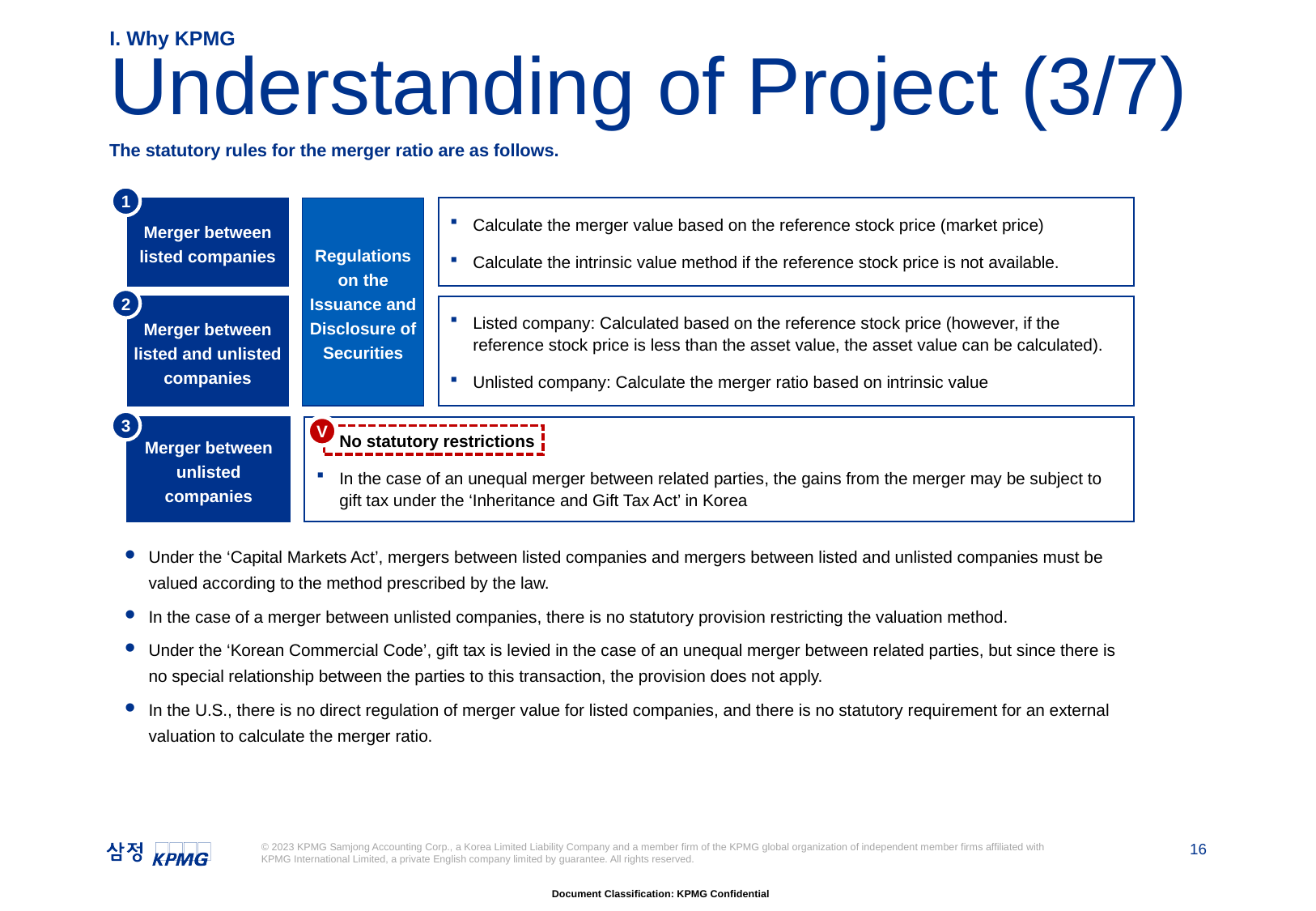

I. Why KPMG
# Understanding of Project (3/7)
The statutory rules for the merger ratio are as follows.
1
Regulations on the Issuance and Disclosure of Securities
Calculate the merger value based on the reference stock price (market price)
Calculate the intrinsic value method if the reference stock price is not available.
Merger between listed companies
2
Listed company: Calculated based on the reference stock price (however, if the reference stock price is less than the asset value, the asset value can be calculated).
Unlisted company: Calculate the merger ratio based on intrinsic value
Merger between listed and unlisted companies
3
Merger between unlisted companies
V
No statutory restrictions
In the case of an unequal merger between related parties, the gains from the merger may be subject to gift tax under the ‘Inheritance and Gift Tax Act’ in Korea

Under the ‘Capital Markets Act’, mergers between listed companies and mergers between listed and unlisted companies must be valued according to the method prescribed by the law.
In the case of a merger between unlisted companies, there is no statutory provision restricting the valuation method.
Under the ‘Korean Commercial Code’, gift tax is levied in the case of an unequal merger between related parties, but since there is no special relationship between the parties to this transaction, the provision does not apply.
In the U.S., there is no direct regulation of merger value for listed companies, and there is no statutory requirement for an external valuation to calculate the merger ratio.